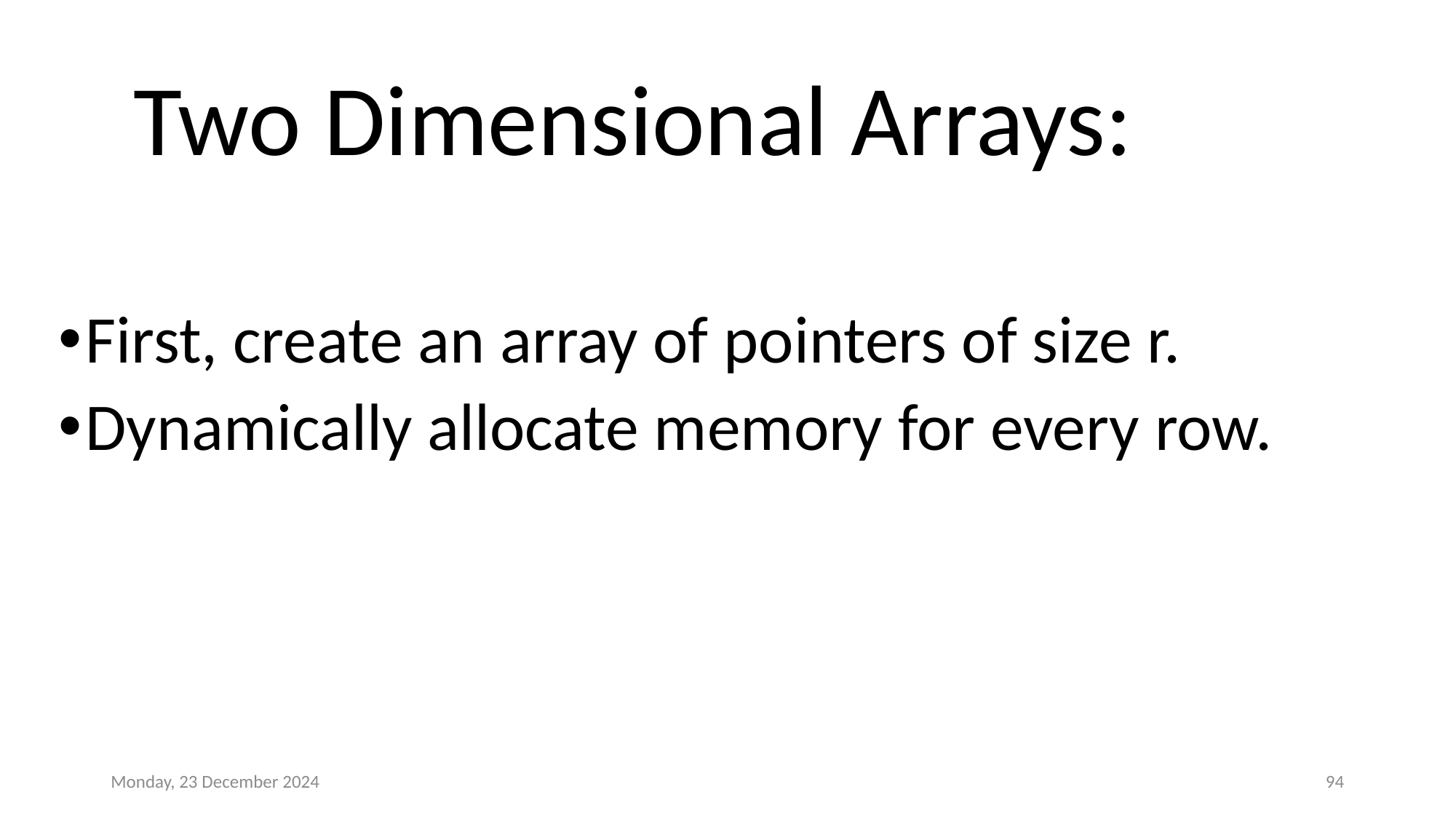

# Two Dimensional Arrays:
First, create an array of pointers of size r.
Dynamically allocate memory for every row.
Monday, 23 December 2024
94